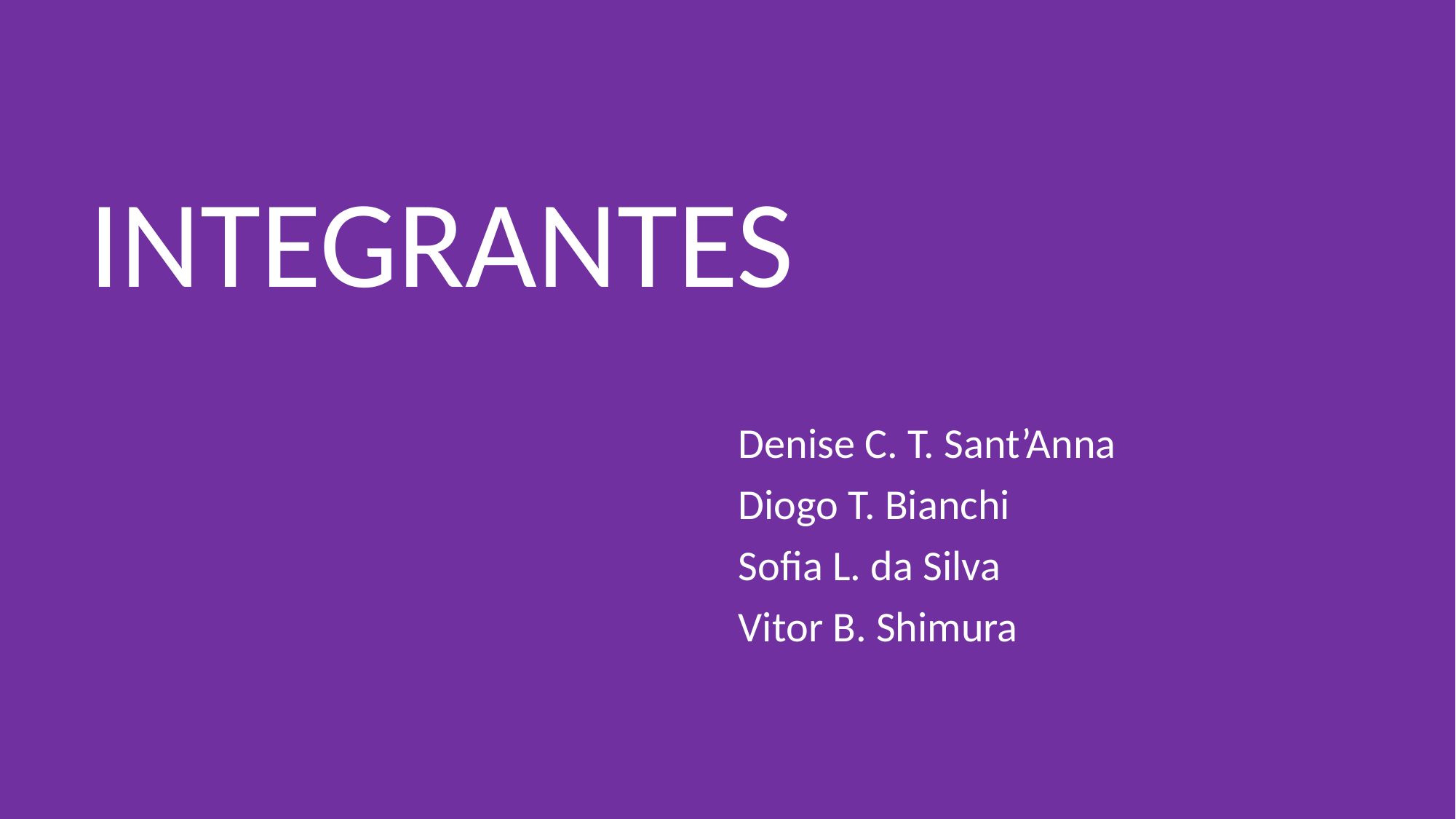

# INTEGRANTES
Denise C. T. Sant’Anna
Diogo T. Bianchi
Sofia L. da Silva
Vitor B. Shimura